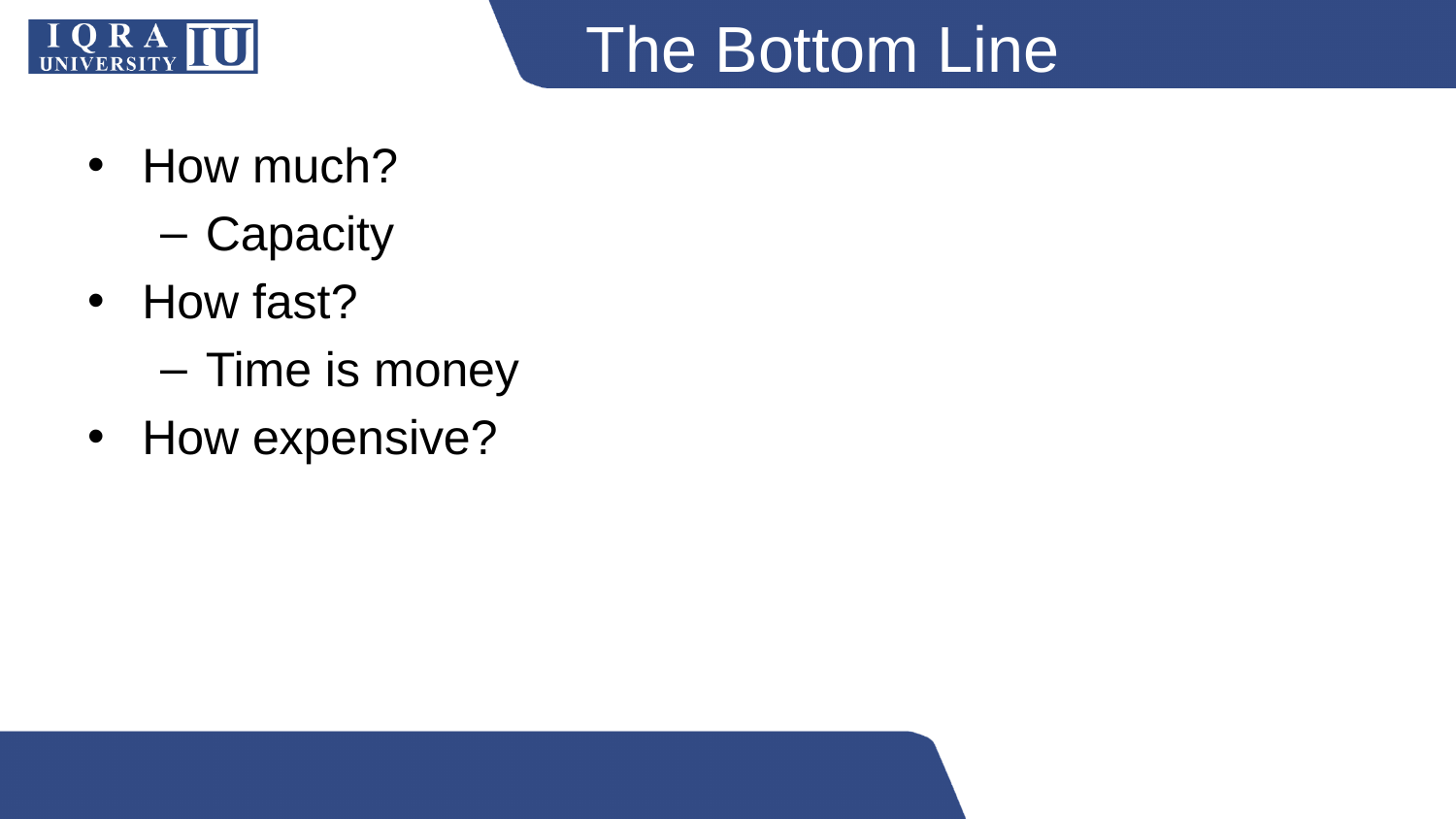

# The Bottom Line
How much?
Capacity
How fast?
Time is money
How expensive?